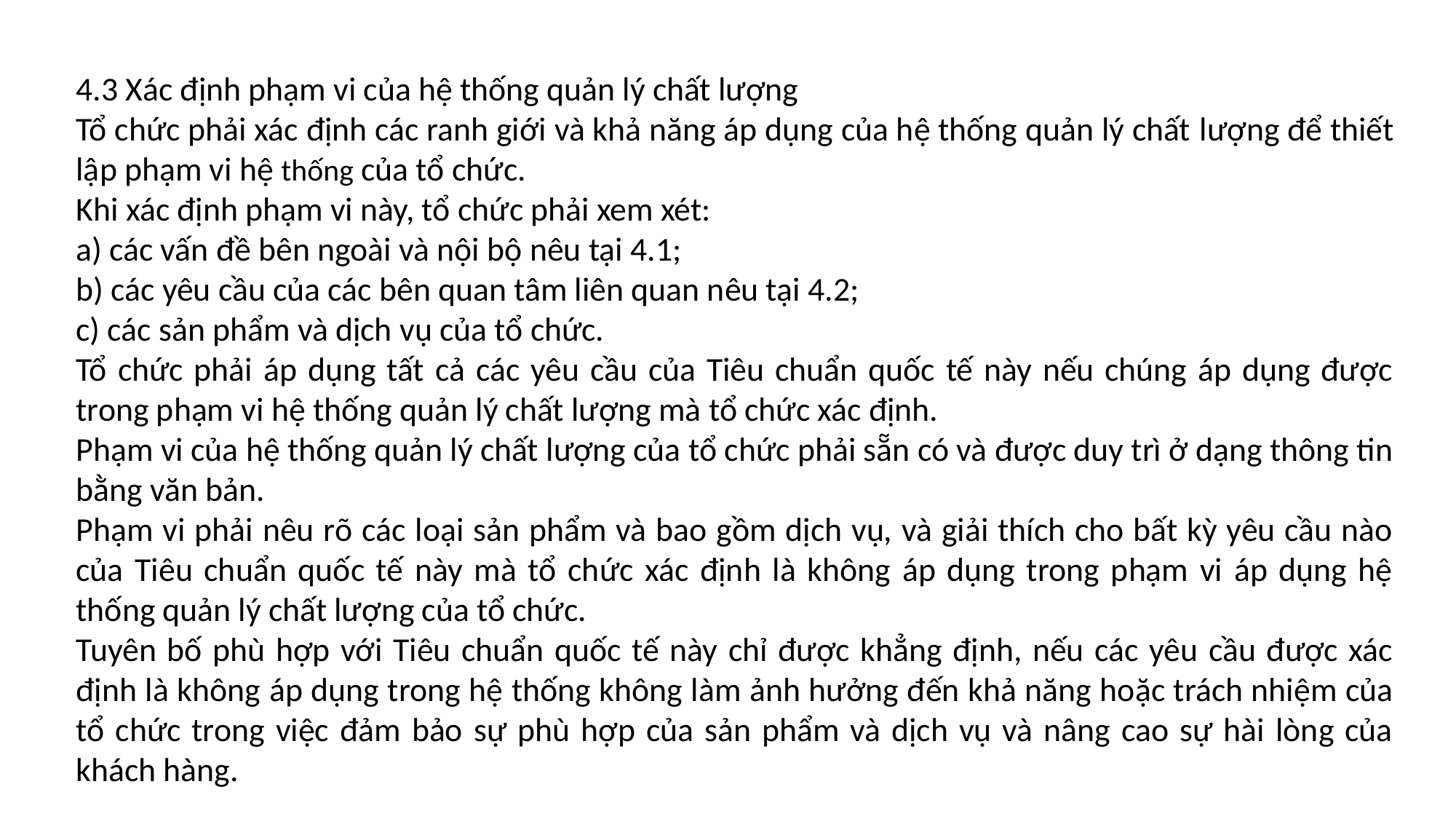

4.3 Xác định phạm vi của hệ thống quản lý chất lượng
Tổ chức phải xác định các ranh giới và khả năng áp dụng của hệ thống quản lý chất lượng để thiết lập phạm vi hệ thống của tổ chức.
Khi xác định phạm vi này, tổ chức phải xem xét:
a) các vấn đề bên ngoài và nội bộ nêu tại 4.1;
b) các yêu cầu của các bên quan tâm liên quan nêu tại 4.2;
c) các sản phẩm và dịch vụ của tổ chức.
Tổ chức phải áp dụng tất cả các yêu cầu của Tiêu chuẩn quốc tế này nếu chúng áp dụng được trong phạm vi hệ thống quản lý chất lượng mà tổ chức xác định.
Phạm vi của hệ thống quản lý chất lượng của tổ chức phải sẵn có và được duy trì ở dạng thông tin bằng văn bản.
Phạm vi phải nêu rõ các loại sản phẩm và bao gồm dịch vụ, và giải thích cho bất kỳ yêu cầu nào của Tiêu chuẩn quốc tế này mà tổ chức xác định là không áp dụng trong phạm vi áp dụng hệ thống quản lý chất lượng của tổ chức.
Tuyên bố phù hợp với Tiêu chuẩn quốc tế này chỉ được khẳng định, nếu các yêu cầu được xác định là không áp dụng trong hệ thống không làm ảnh hưởng đến khả năng hoặc trách nhiệm của tổ chức trong việc đảm bảo sự phù hợp của sản phẩm và dịch vụ và nâng cao sự hài lòng của khách hàng.